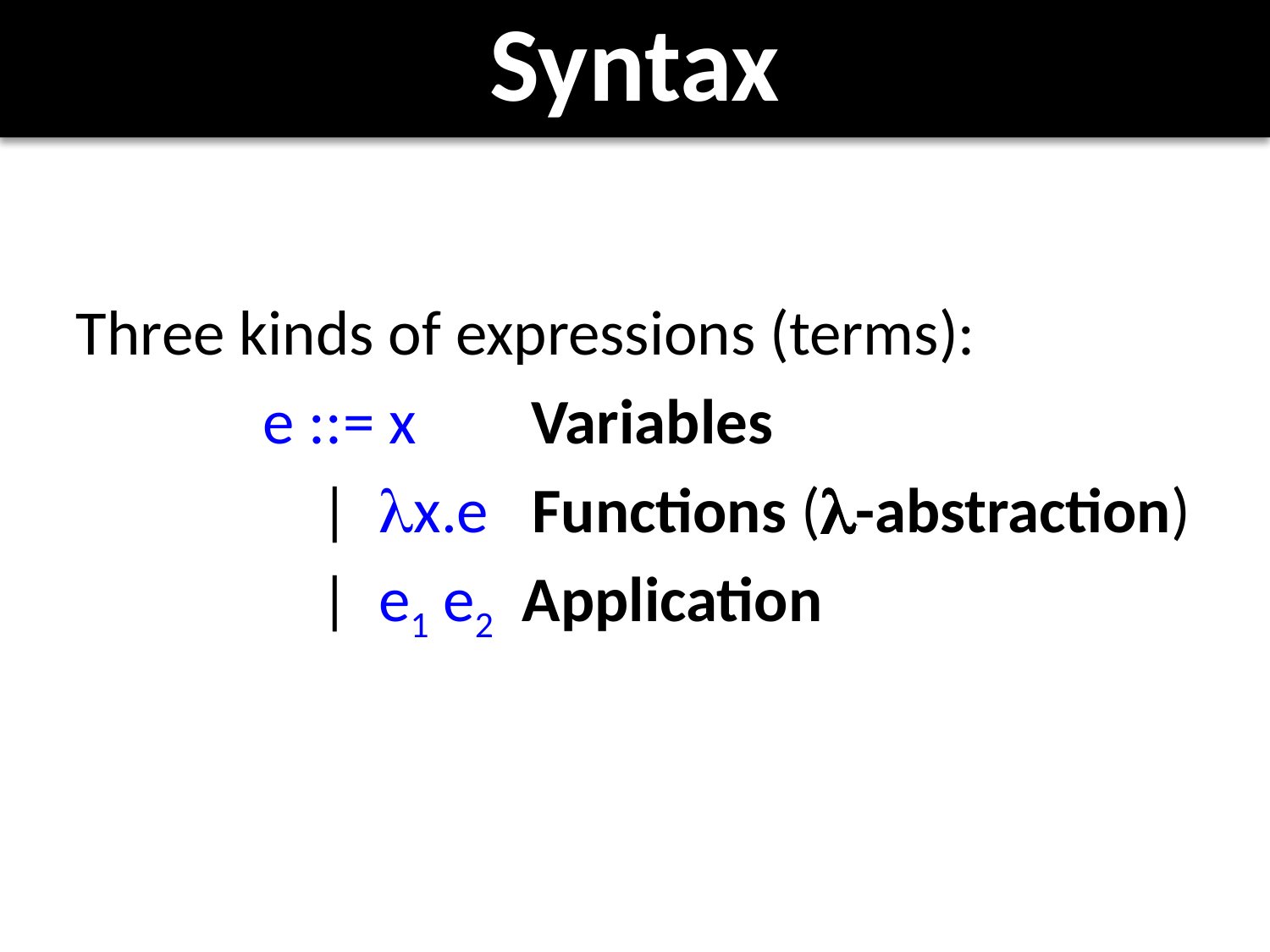

# Syntax
Three kinds of expressions (terms):
             e ::= x        Variables
                 |  λx.e   Functions (λ-abstraction)
                 |  e1 e2  Application